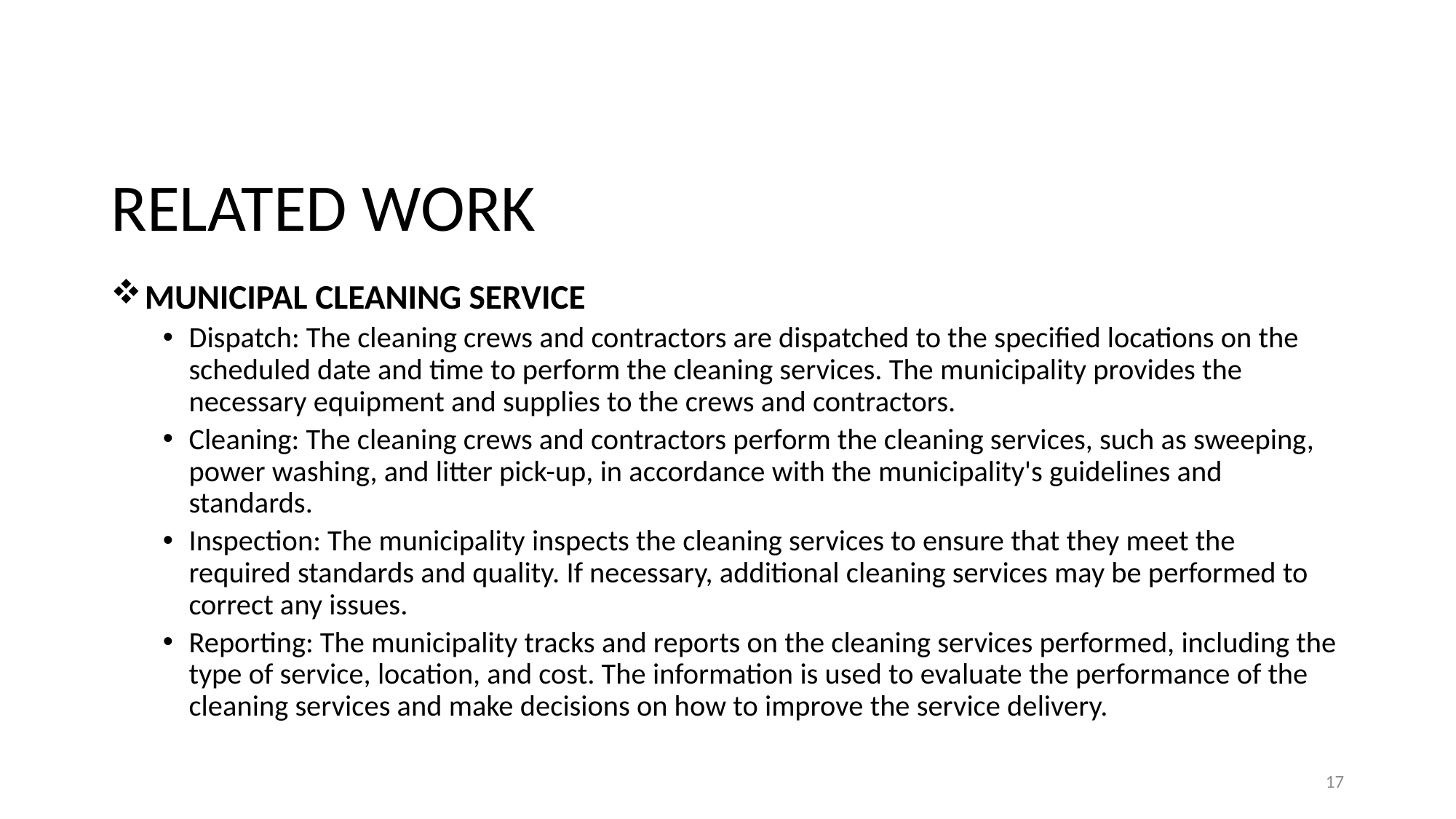

# RELATED WORK
 MUNICIPAL CLEANING SERVICE
Dispatch: The cleaning crews and contractors are dispatched to the specified locations on the scheduled date and time to perform the cleaning services. The municipality provides the necessary equipment and supplies to the crews and contractors.
Cleaning: The cleaning crews and contractors perform the cleaning services, such as sweeping, power washing, and litter pick-up, in accordance with the municipality's guidelines and standards.
Inspection: The municipality inspects the cleaning services to ensure that they meet the required standards and quality. If necessary, additional cleaning services may be performed to correct any issues.
Reporting: The municipality tracks and reports on the cleaning services performed, including the type of service, location, and cost. The information is used to evaluate the performance of the cleaning services and make decisions on how to improve the service delivery.
17